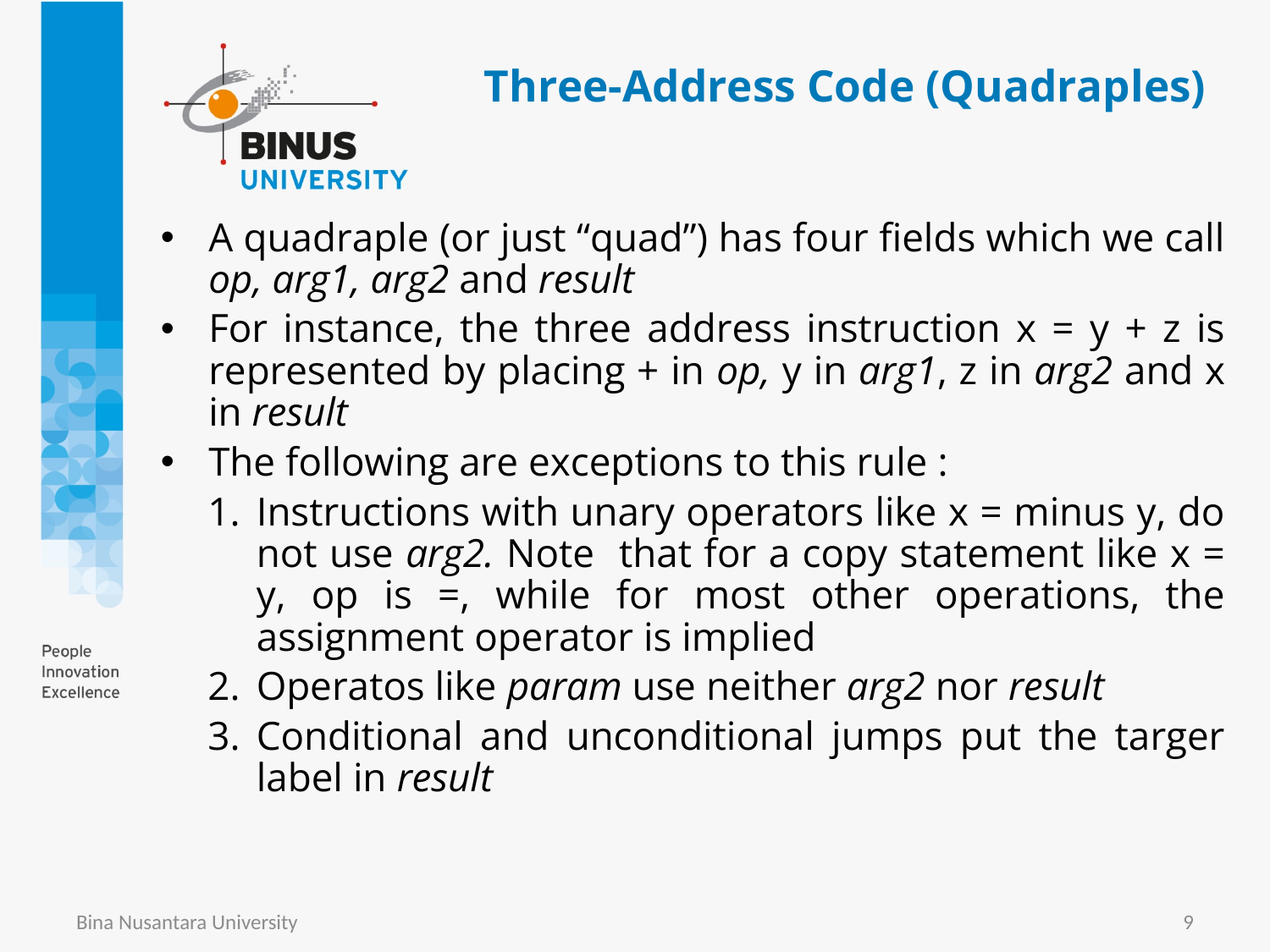

# Three-Address Code (Quadraples)
A quadraple (or just “quad”) has four fields which we call op, arg1, arg2 and result
For instance, the three address instruction x = y + z is represented by placing + in op, y in arg1, z in arg2 and x in result
The following are exceptions to this rule :
Instructions with unary operators like x = minus y, do not use arg2. Note  that for a copy statement like x = y, op is =, while for most other operations, the assignment operator is implied
Operatos like param use neither arg2 nor result
Conditional and unconditional jumps put the targer label in result
Bina Nusantara University
9